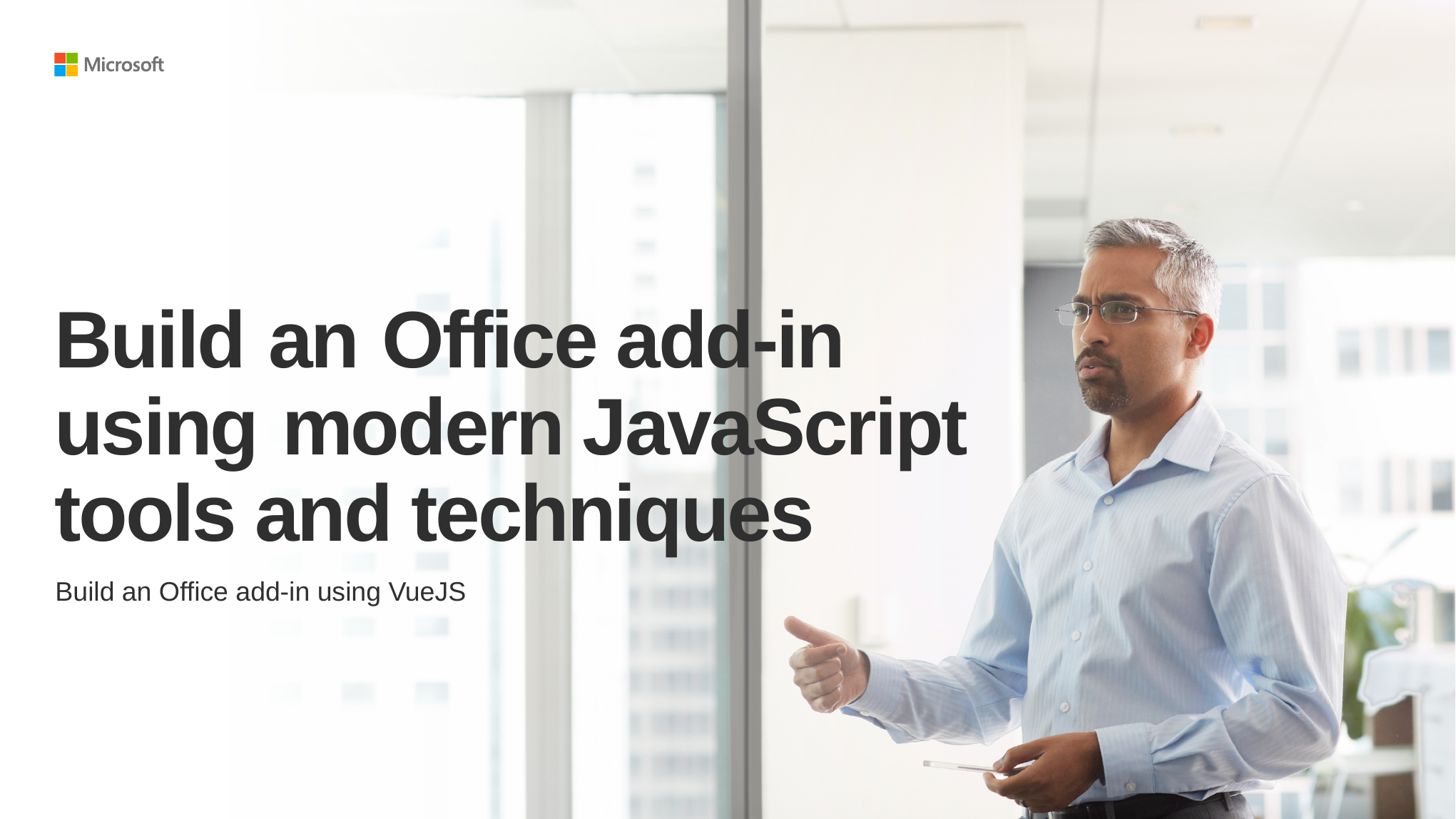

# Build’an’Office add-in- using’modern JavaScript tools and techniques
Build an Office add-in using VueJS -